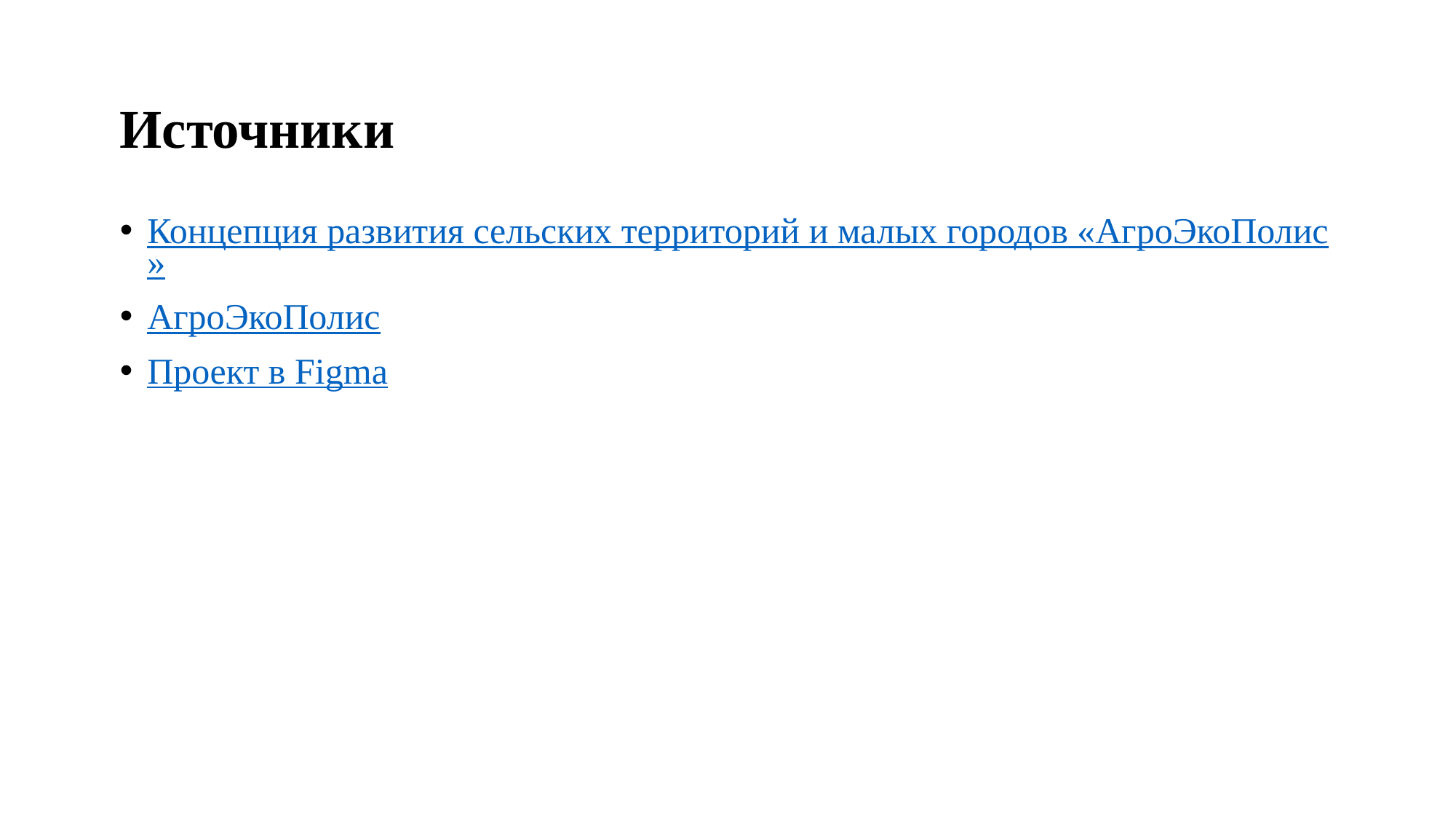

# Источники
Концепция развития сельских территорий и малых городов «АгроЭкоПолис»
АгроЭкоПолис
Проект в Figma